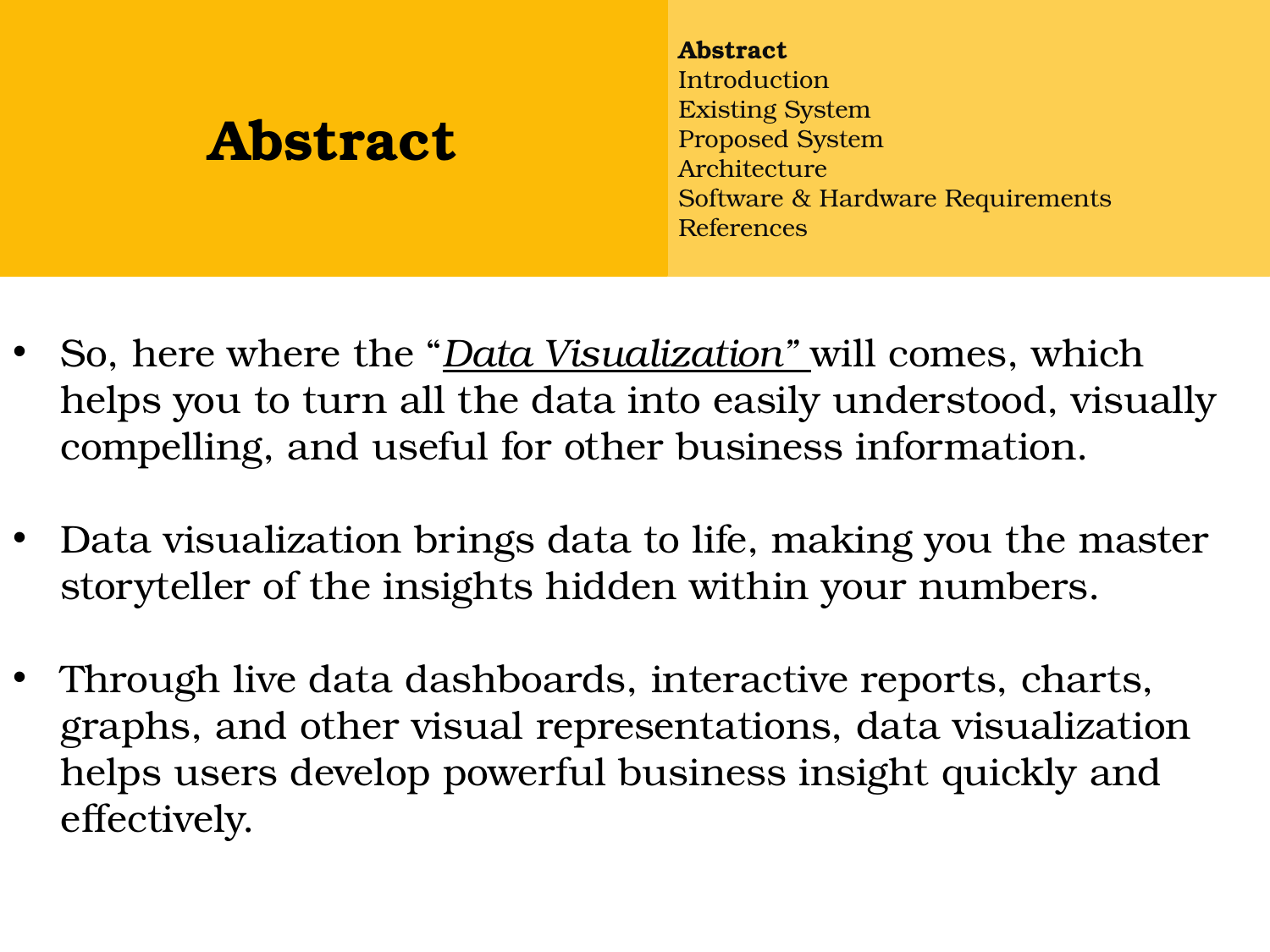

Abstract
Abstract
Introduction
Existing System
Proposed System
Architecture
Software & Hardware Requirements
References
#

So, here where the “Data Visualization” will comes, which helps you to turn all the data into easily understood, visually compelling, and useful for other business information.

Data visualization brings data to life, making you the master storyteller of the insights hidden within your numbers.

Through live data dashboards, interactive reports, charts, graphs, and other visual representations, data visualization helps users develop powerful business insight quickly and effectively.